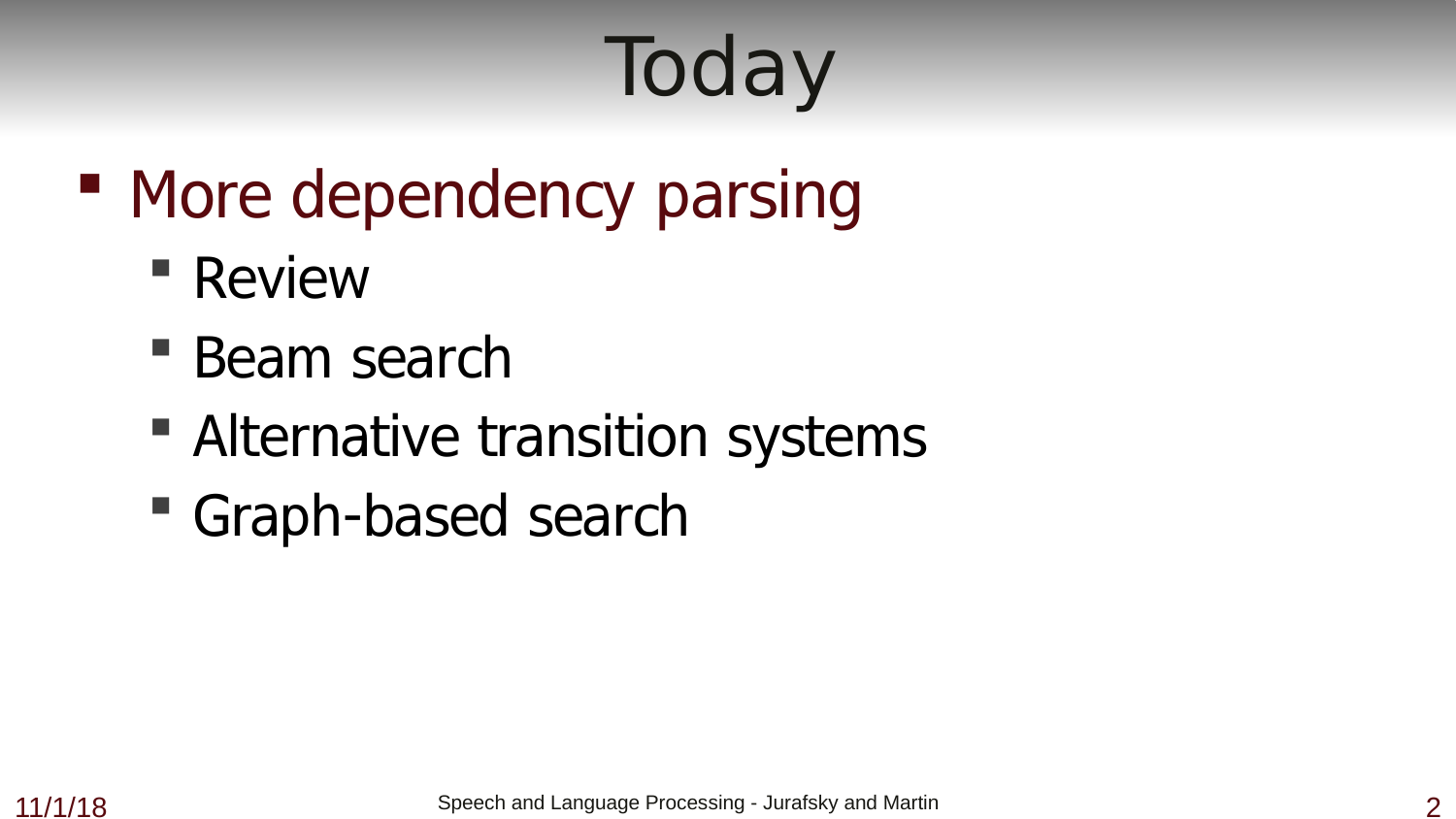

# Today
More dependency parsing
Review
Beam search
Alternative transition systems
Graph-based search
11/1/18
                                         Speech and Language Processing - Jurafsky and Martin
2